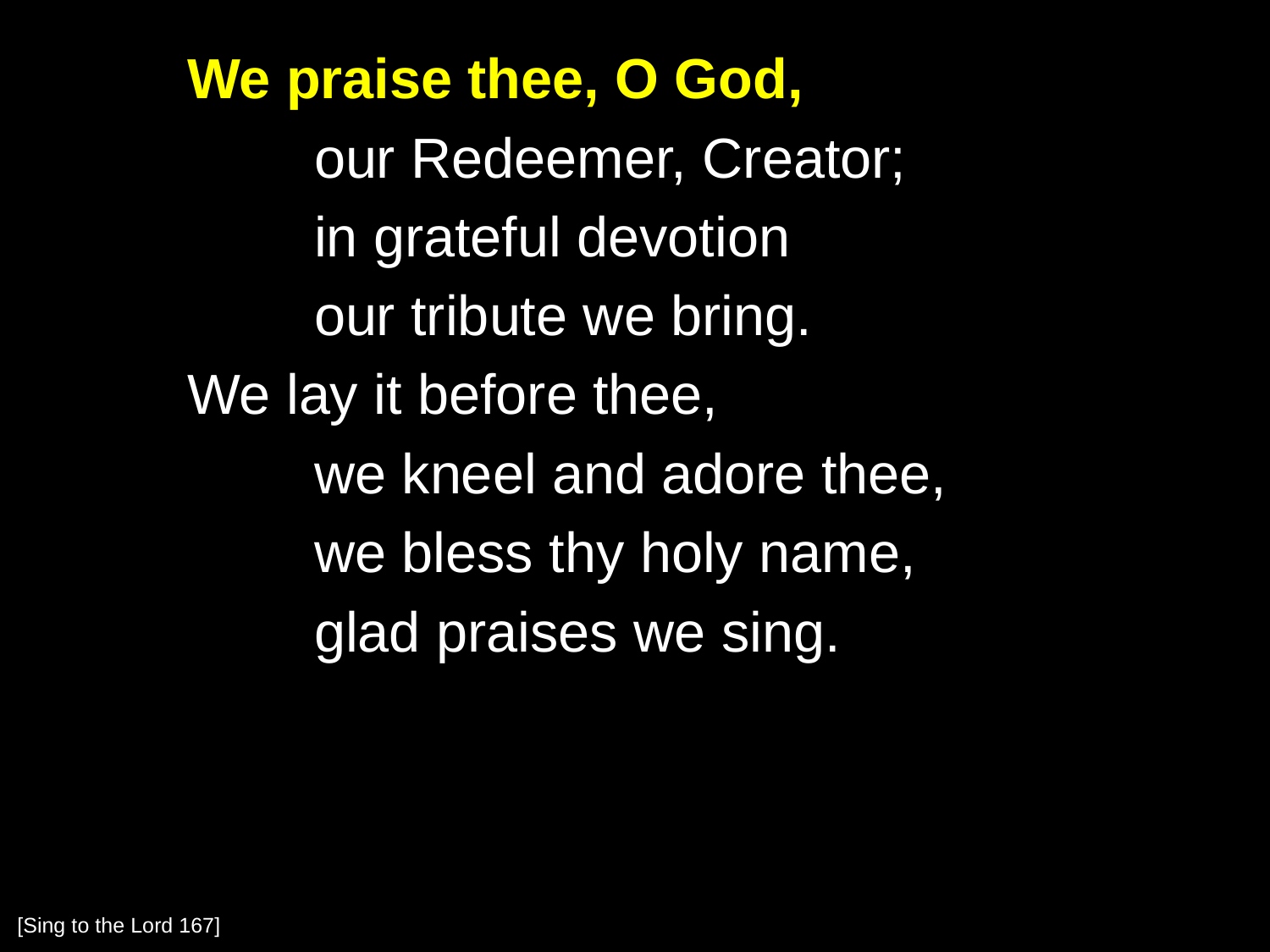

We praise thee, O God,
		our Redeemer, Creator;
		in grateful devotion
		our tribute we bring.
	We lay it before thee,
		we kneel and adore thee,
		we bless thy holy name,
		glad praises we sing.
[Sing to the Lord 167]